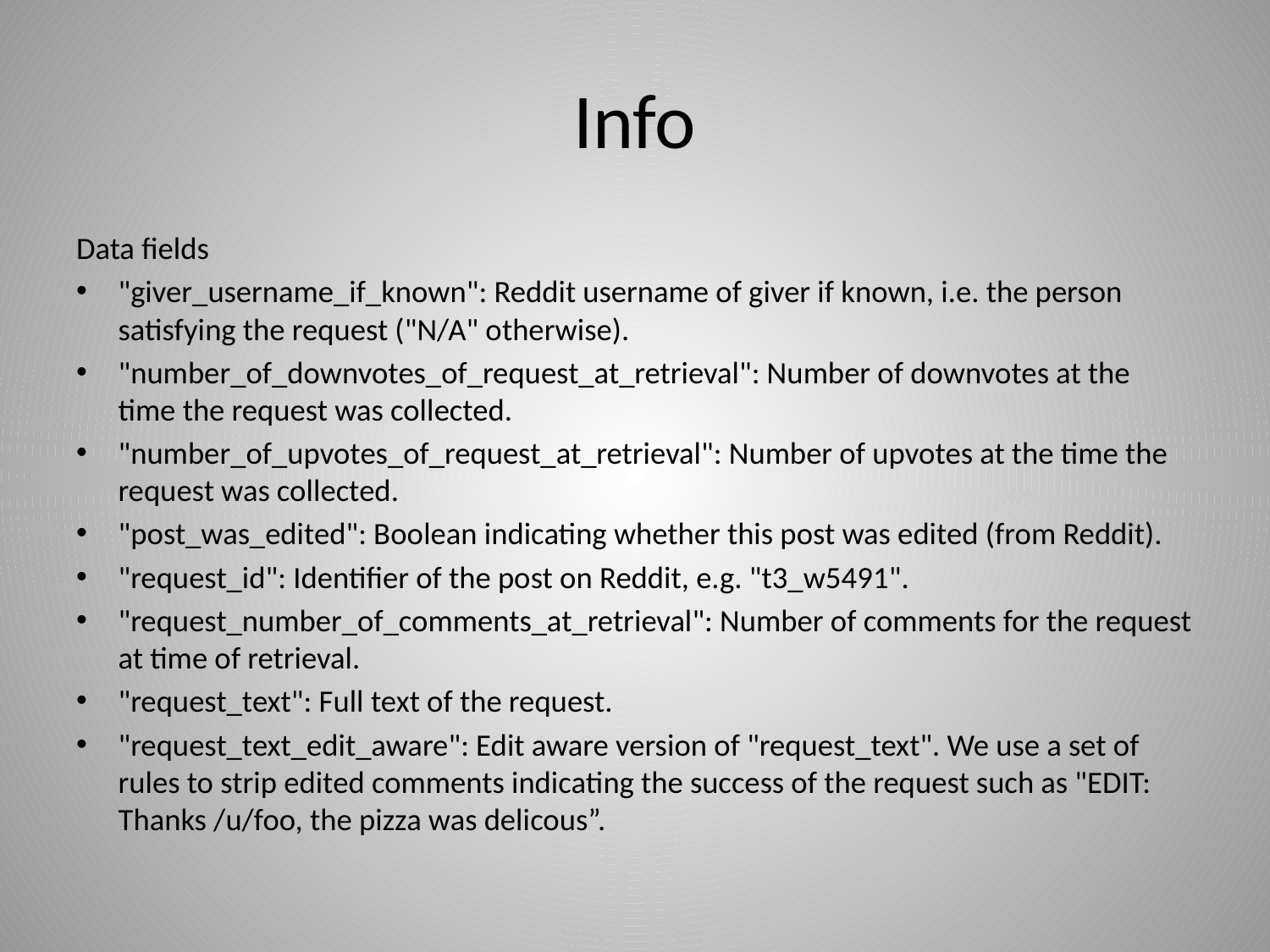

# Info
Data fields
"giver_username_if_known": Reddit username of giver if known, i.e. the person satisfying the request ("N/A" otherwise).
"number_of_downvotes_of_request_at_retrieval": Number of downvotes at the time the request was collected.
"number_of_upvotes_of_request_at_retrieval": Number of upvotes at the time the request was collected.
"post_was_edited": Boolean indicating whether this post was edited (from Reddit).
"request_id": Identifier of the post on Reddit, e.g. "t3_w5491".
"request_number_of_comments_at_retrieval": Number of comments for the request at time of retrieval.
"request_text": Full text of the request.
"request_text_edit_aware": Edit aware version of "request_text". We use a set of rules to strip edited comments indicating the success of the request such as "EDIT: Thanks /u/foo, the pizza was delicous”.